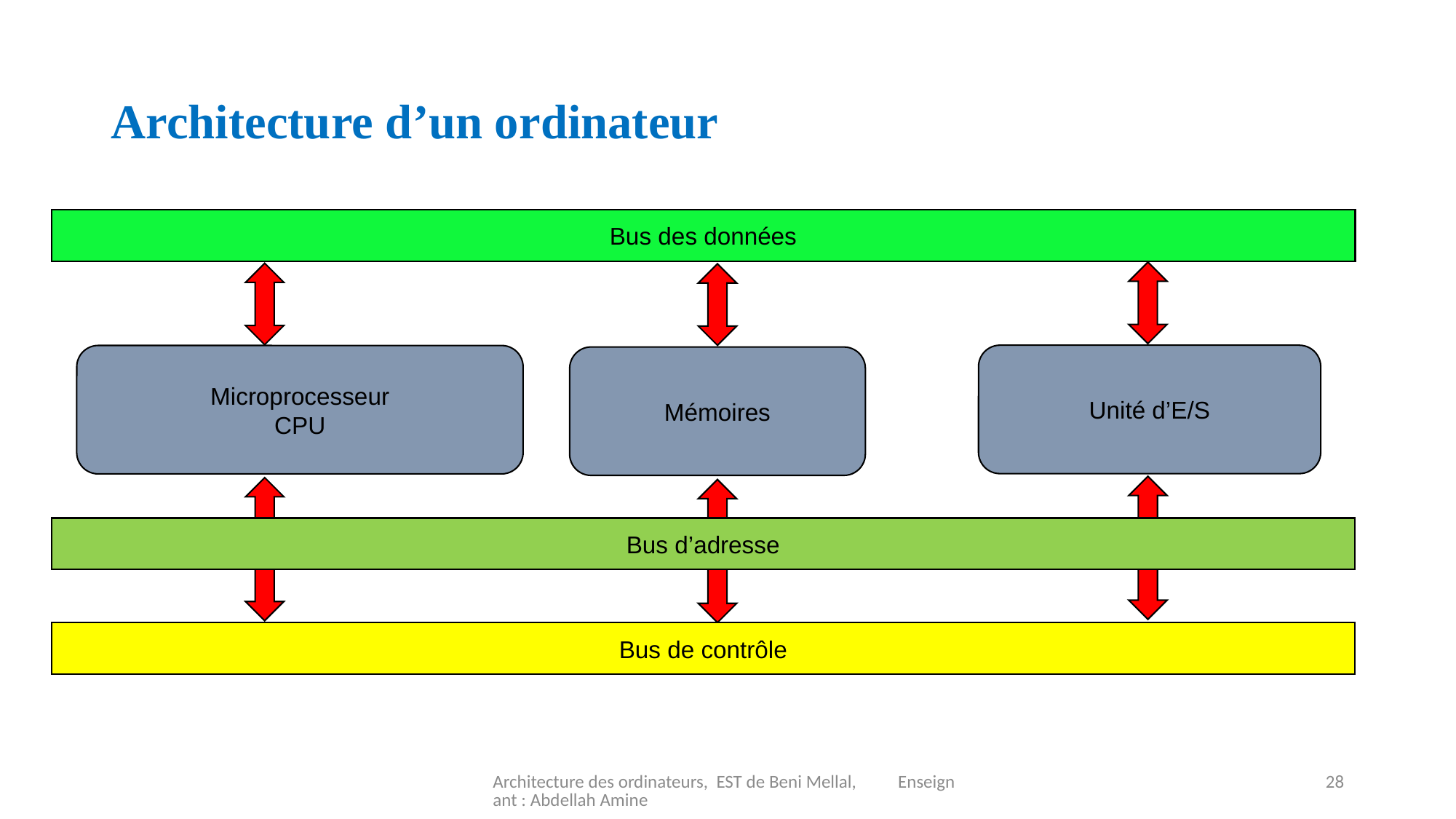

# Architecture d’un ordinateur
Bus des données

Unité d’E/S
Microprocesseur
CPU
Mémoires
Bus d’adresse

Bus de contrôle

Architecture des ordinateurs,  EST de Beni Mellal,          Enseignant : Abdellah Amine
28